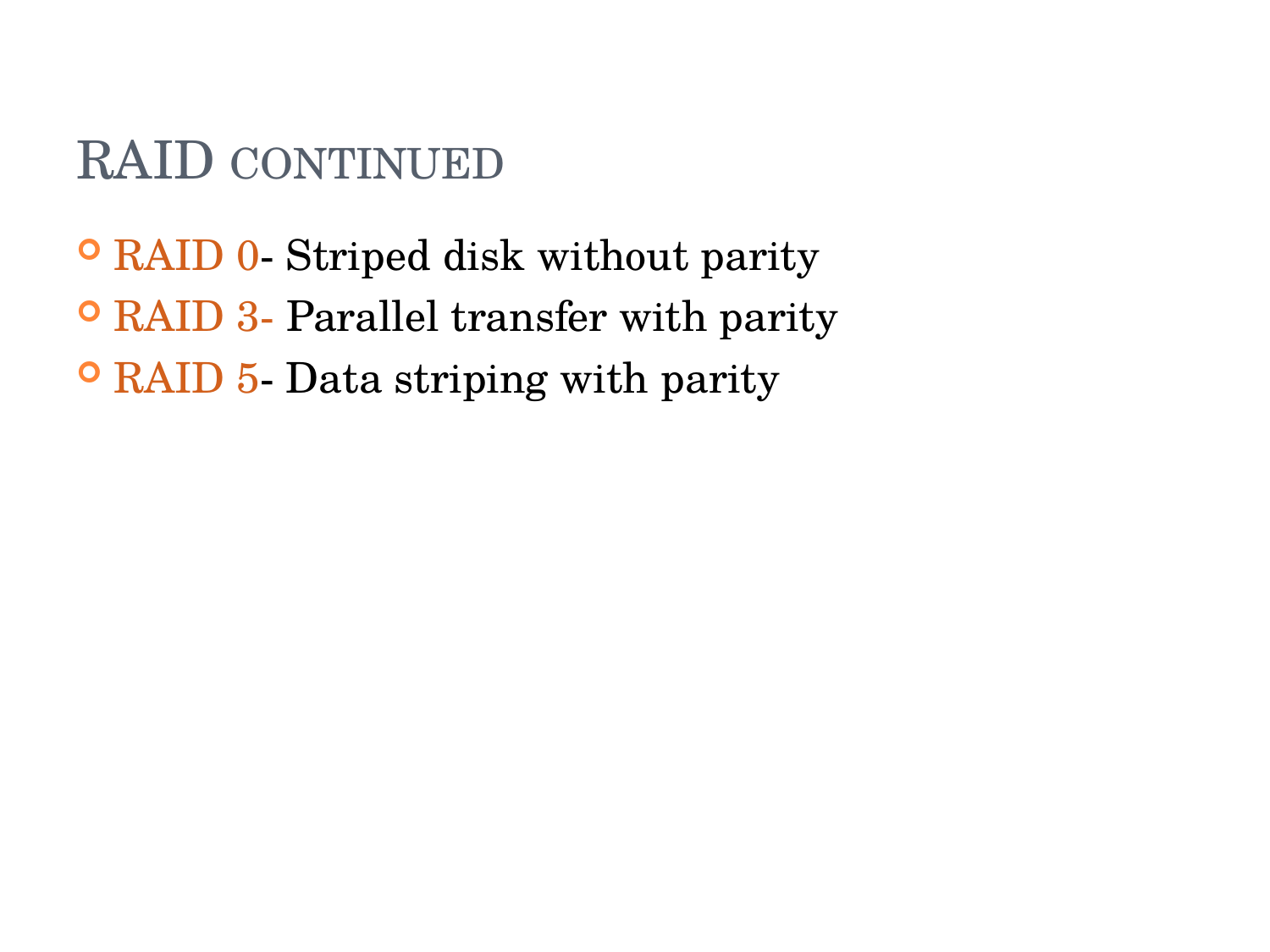

# RAID CONTINUED
RAID 0- Striped disk without parity
RAID 3- Parallel transfer with parity
RAID 5- Data striping with parity
24